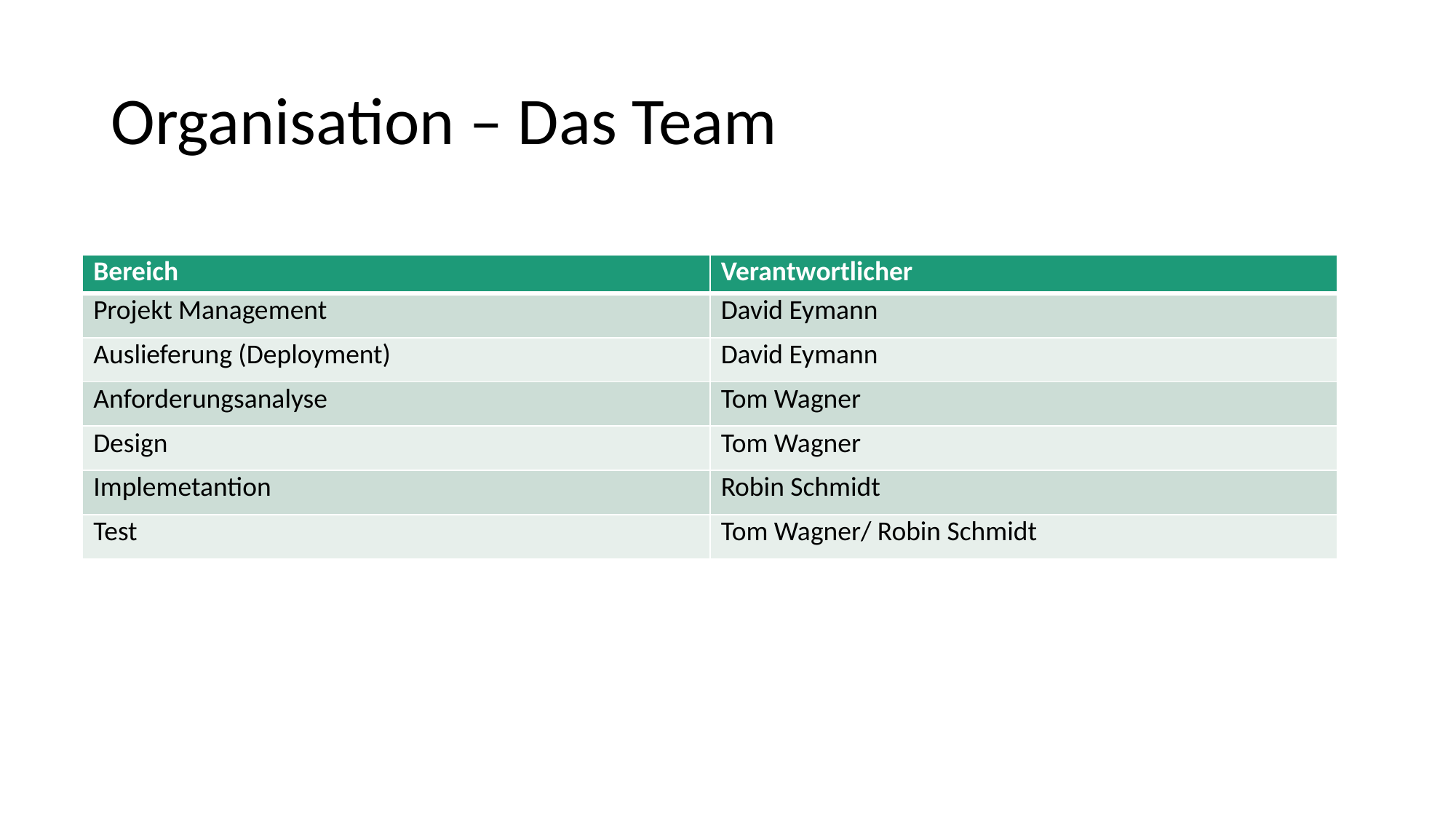

# Organisation – Das Team
| Bereich | Verantwortlicher |
| --- | --- |
| Projekt Management | David Eymann |
| Auslieferung (Deployment) | David Eymann |
| Anforderungsanalyse | Tom Wagner |
| Design | Tom Wagner |
| Implemetantion | Robin Schmidt |
| Test | Tom Wagner/ Robin Schmidt |